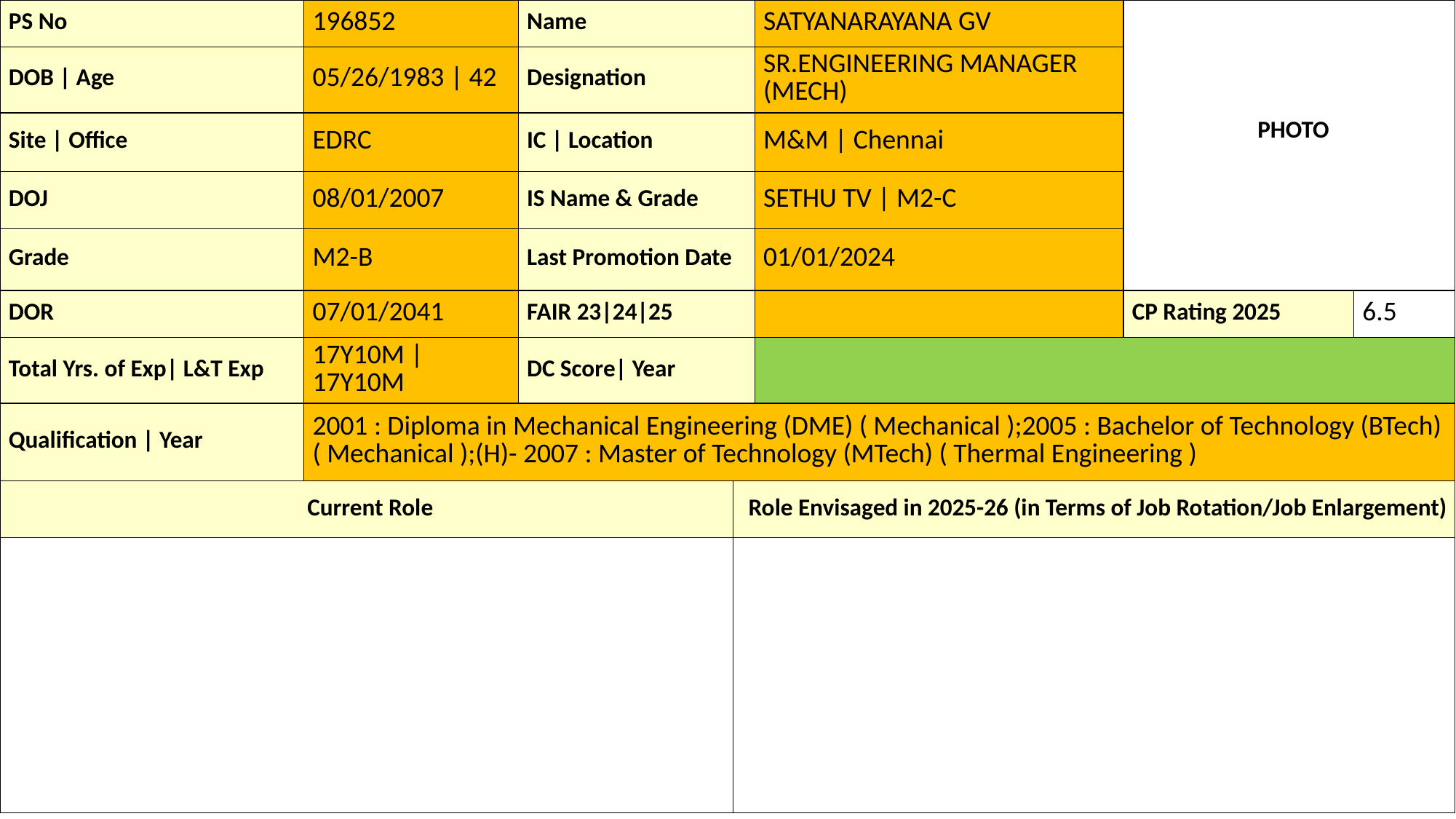

| PS No | 196852 | Name |  | SATYANARAYANA GV | PHOTO |  |
| --- | --- | --- | --- | --- | --- | --- |
| DOB | Age | 05/26/1983 | 42 | Designation |  | SR.ENGINEERING MANAGER (MECH) |  |  |
| Site | Office | EDRC | IC | Location |  | M&M | Chennai |  |  |
| DOJ | 08/01/2007 | IS Name & Grade |  | SETHU TV | M2-C |  |  |
| Grade | M2-B | Last Promotion Date |  | 01/01/2024 |  |  |
| DOR | 07/01/2041 | FAIR 23|24|25 |  |  | CP Rating 2025 | 6.5 |
| Total Yrs. of Exp| L&T Exp | 17Y10M | 17Y10M | DC Score| Year |  |  |  |  |
| Qualification | Year | 2001 : Diploma in Mechanical Engineering (DME) ( Mechanical );2005 : Bachelor of Technology (BTech) ( Mechanical );(H)- 2007 : Master of Technology (MTech) ( Thermal Engineering ) |  |  |  |  |  |
| Current Role |  |  | Role Envisaged in 2025-26 (in Terms of Job Rotation/Job Enlargement) |  |  |  |
|  |  |  |  |  |  |  |